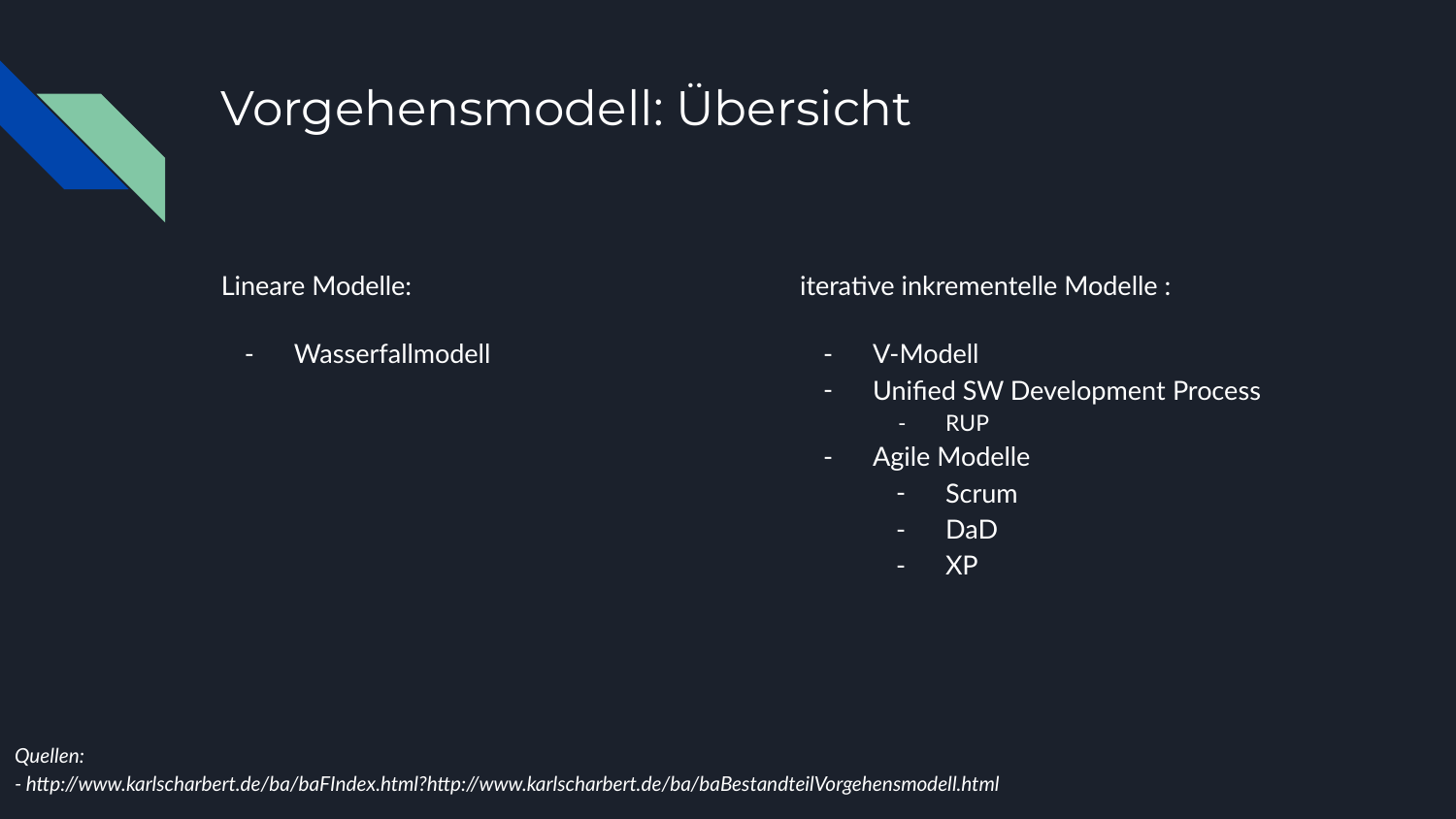

# Vorgehensmodell: Übersicht
Lineare Modelle:
Wasserfallmodell

iterative inkrementelle Modelle :
V-Modell
Unified SW Development Process
RUP
Agile Modelle
Scrum
DaD
XP

Quellen:
- http://www.karlscharbert.de/ba/baFIndex.html?http://www.karlscharbert.de/ba/baBestandteilVorgehensmodell.html